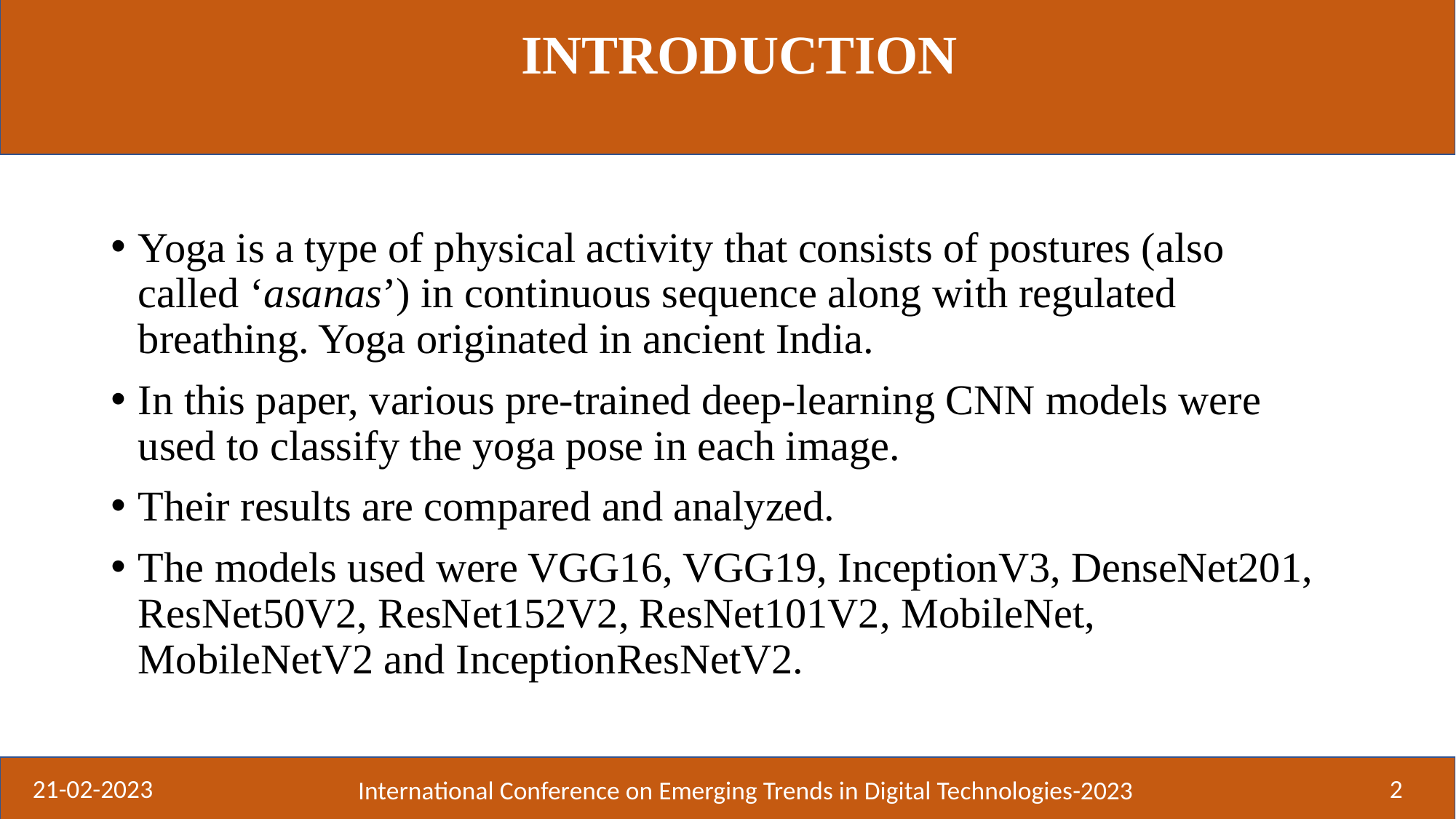

# INTRODUCTION
Yoga is a type of physical activity that consists of postures (also called ‘asanas’) in continuous sequence along with regulated breathing. Yoga originated in ancient India.
In this paper, various pre-trained deep-learning CNN models were used to classify the yoga pose in each image.
Their results are compared and analyzed.
The models used were VGG16, VGG19, InceptionV3, DenseNet201, ResNet50V2, ResNet152V2, ResNet101V2, MobileNet, MobileNetV2 and InceptionResNetV2.

21-02-2023
2
International Conference on Emerging Trends in Digital Technologies-2023